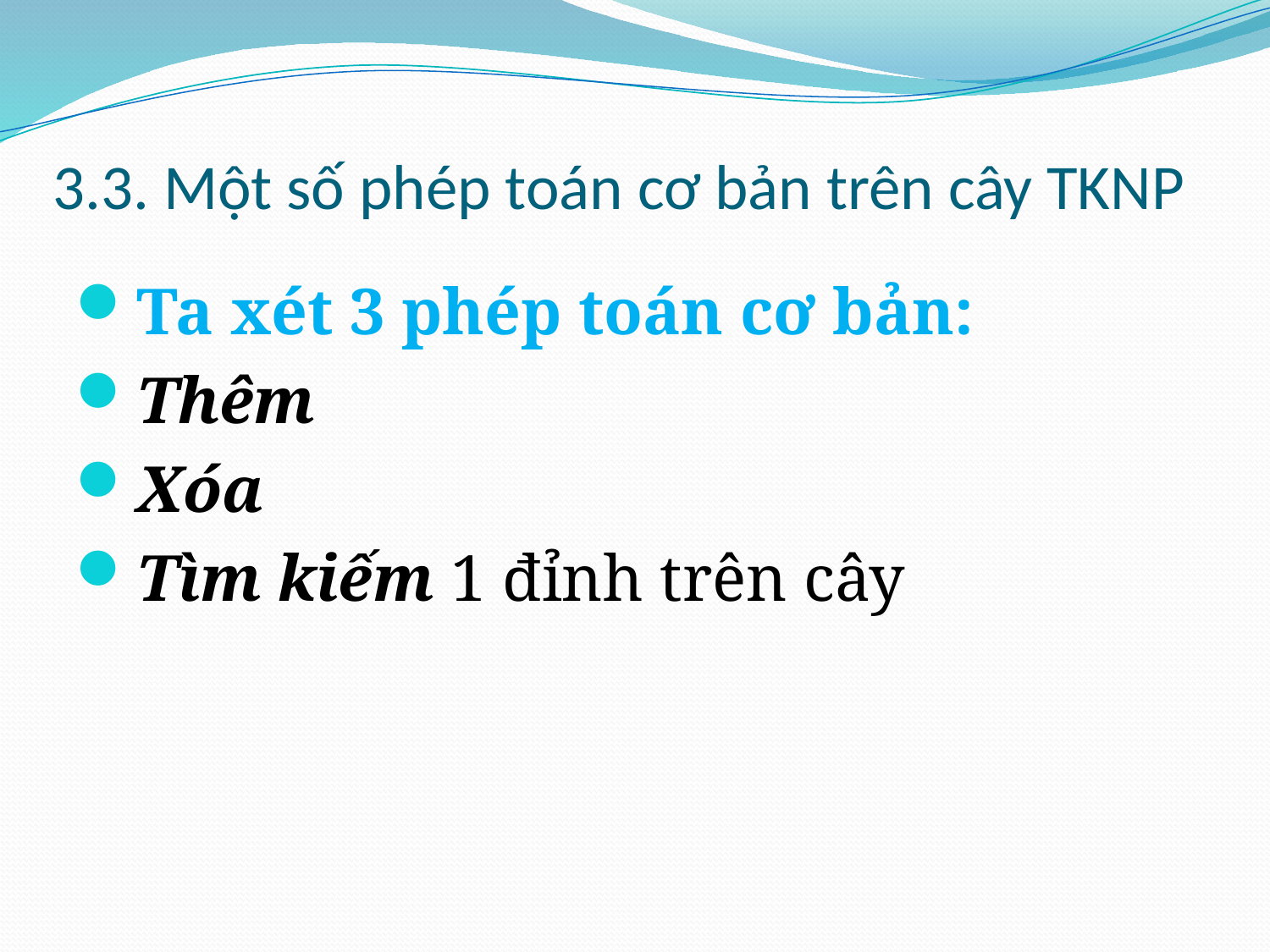

# 3.3. Một số phép toán cơ bản trên cây TKNP
Ta xét 3 phép toán cơ bản:
Thêm
Xóa
Tìm kiếm 1 đỉnh trên cây